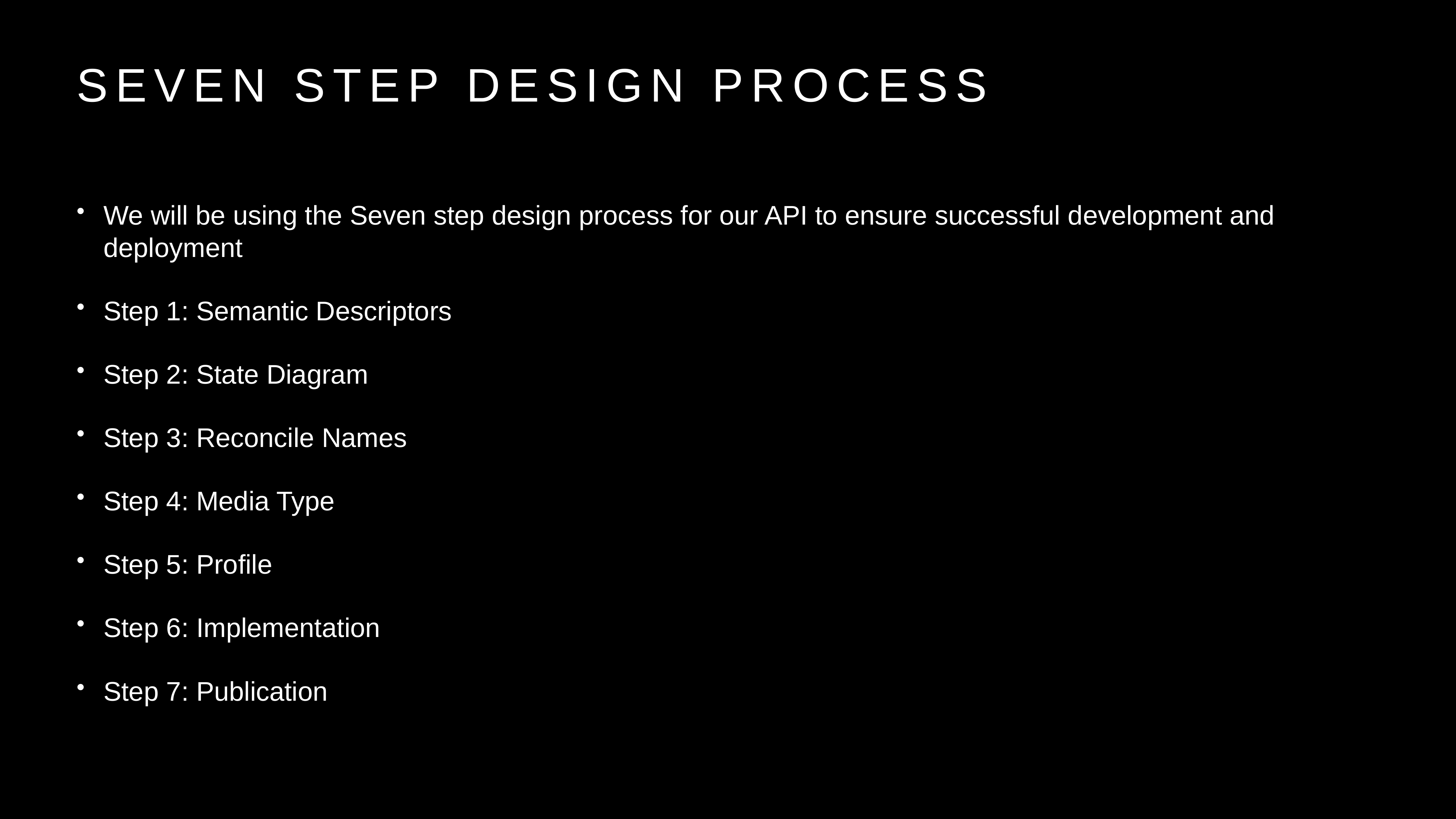

# Seven step design process
We will be using the Seven step design process for our API to ensure successful development and deployment
Step 1: Semantic Descriptors
Step 2: State Diagram
Step 3: Reconcile Names
Step 4: Media Type
Step 5: Profile
Step 6: Implementation
Step 7: Publication